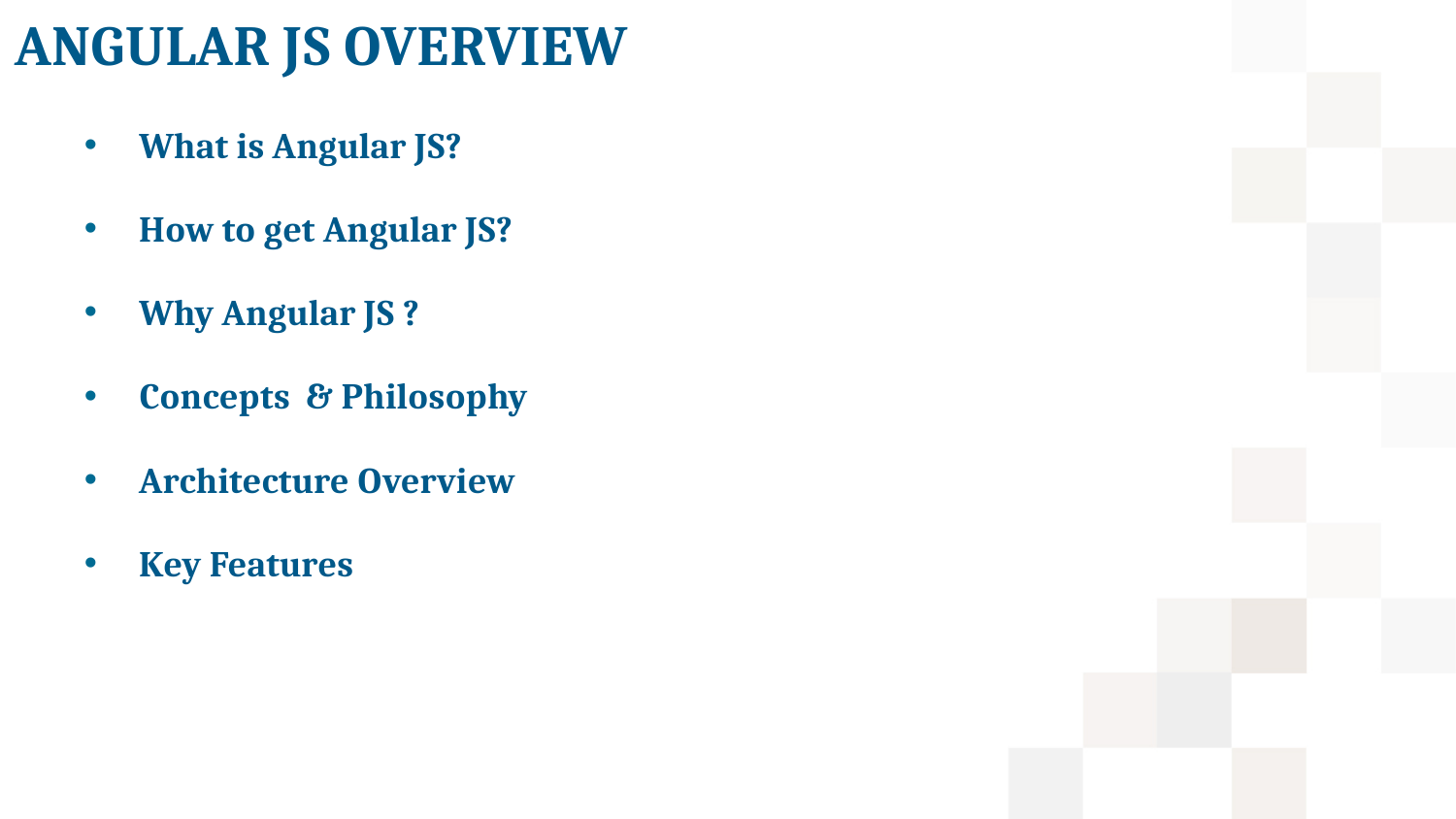

# Angular JS Overview
What is Angular JS?
How to get Angular JS?
Why Angular JS ?
Concepts  & Philosophy
Architecture Overview
Key Features